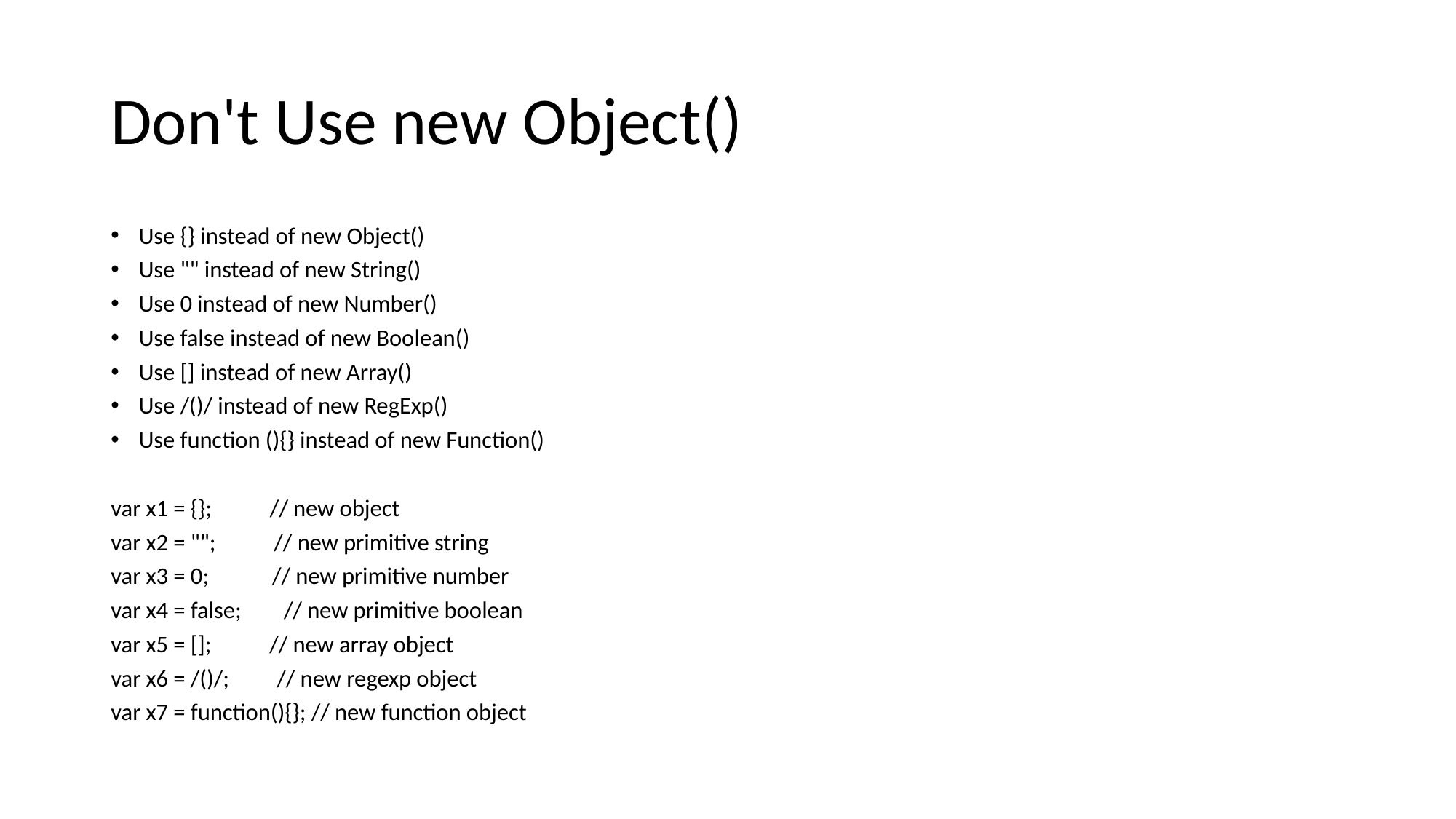

# Don't Use new Object()
Use {} instead of new Object()
Use "" instead of new String()
Use 0 instead of new Number()
Use false instead of new Boolean()
Use [] instead of new Array()
Use /()/ instead of new RegExp()
Use function (){} instead of new Function()

var x1 = {};           // new object
var x2 = "";           // new primitive string
var x3 = 0;            // new primitive number
var x4 = false;        // new primitive boolean
var x5 = [];           // new array object
var x6 = /()/;         // new regexp object
var x7 = function(){}; // new function object